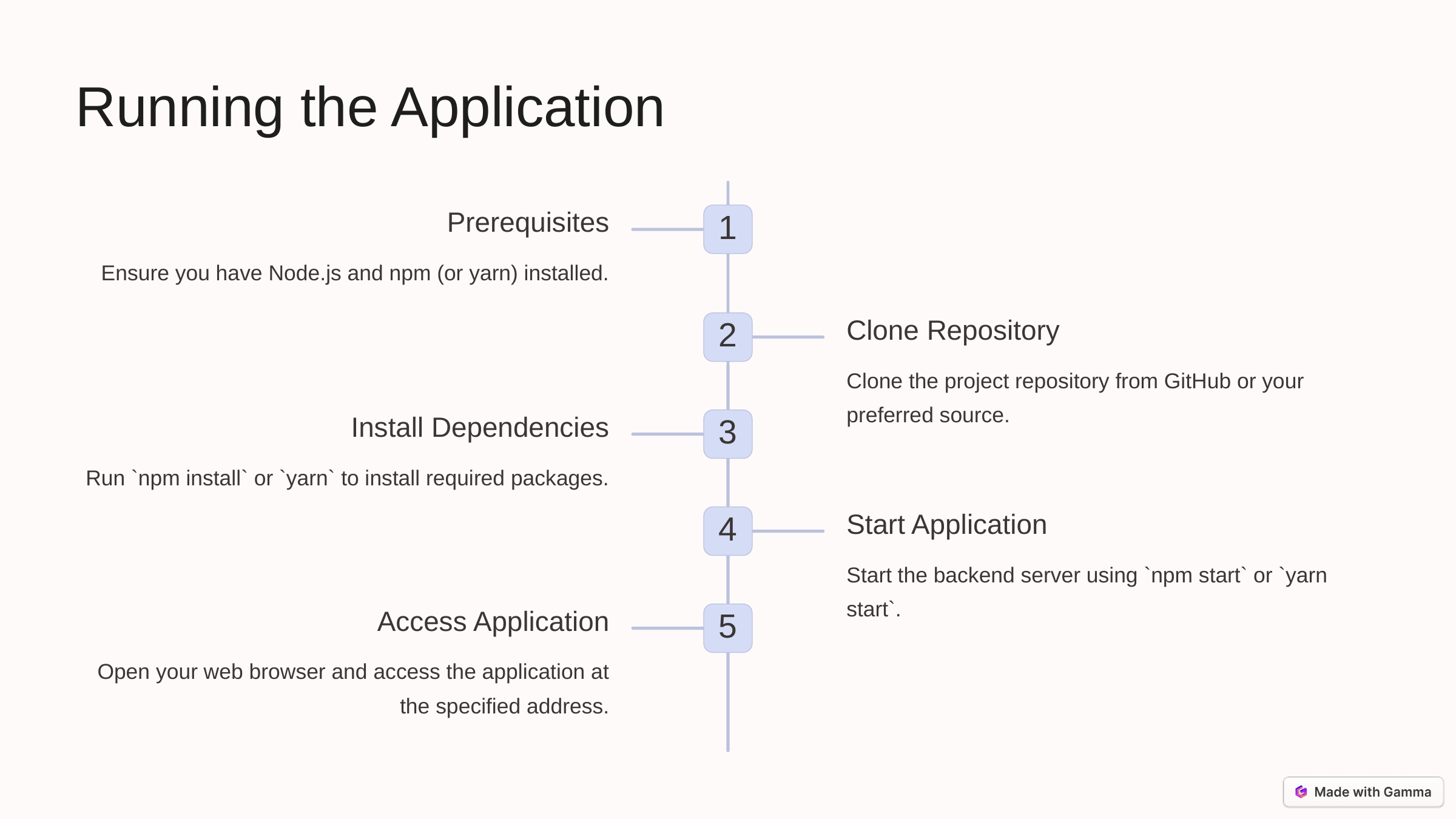

Running the Application

Prerequisites

1

Ensure you have Node.js and npm (or yarn) installed.
Clone Repository

2

Clone the project repository from GitHub or your preferred source.
Install Dependencies

3

Run `npm install` or `yarn` to install required packages.
Start Application

4

Start the backend server using `npm start` or `yarn start`.
Access Application

5

Open your web browser and access the application at the specified address.